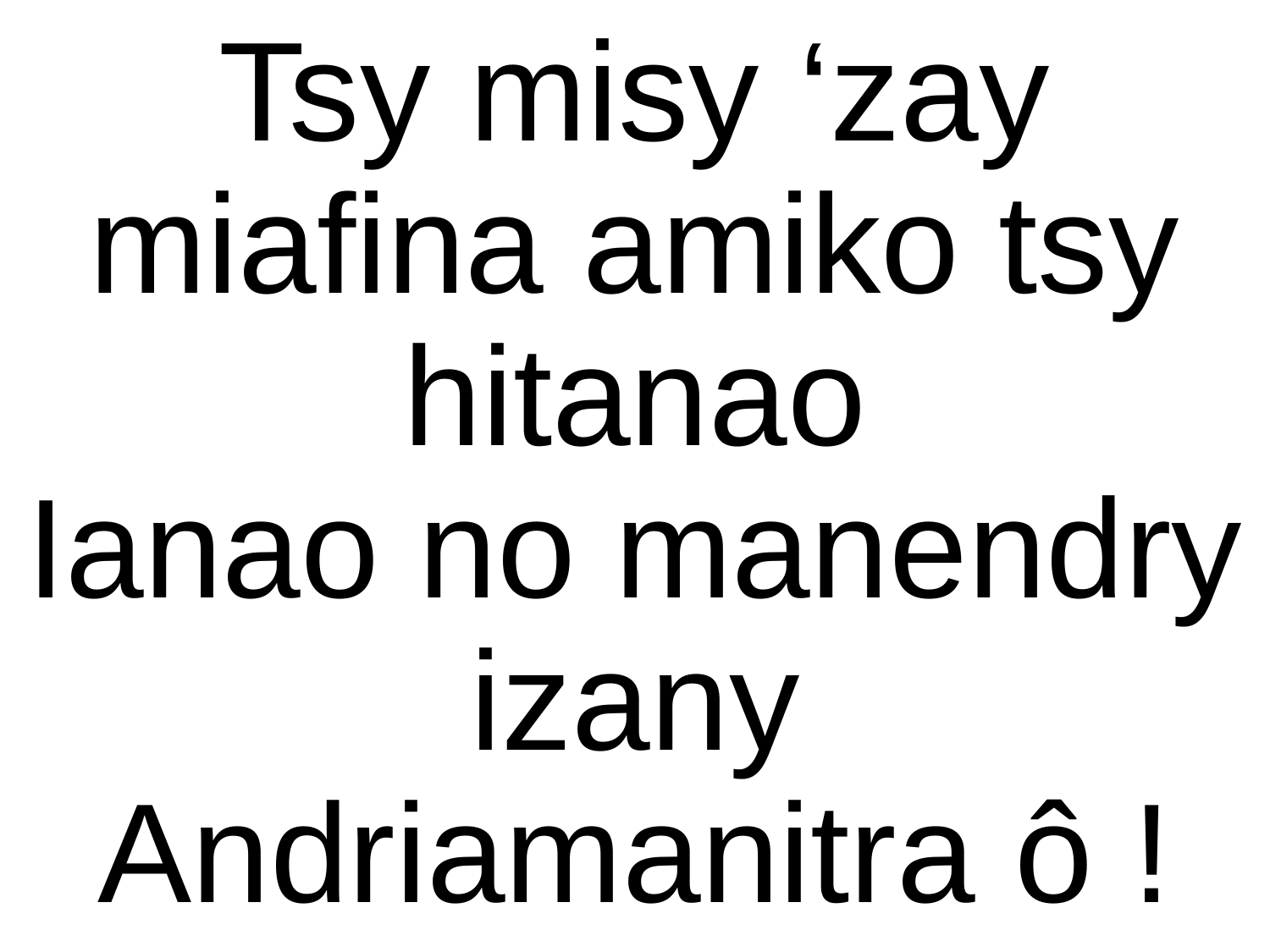

Tsy misy ‘zay miafina amiko tsy hitanao
Ianao no manendry izany
Andriamanitra ô !